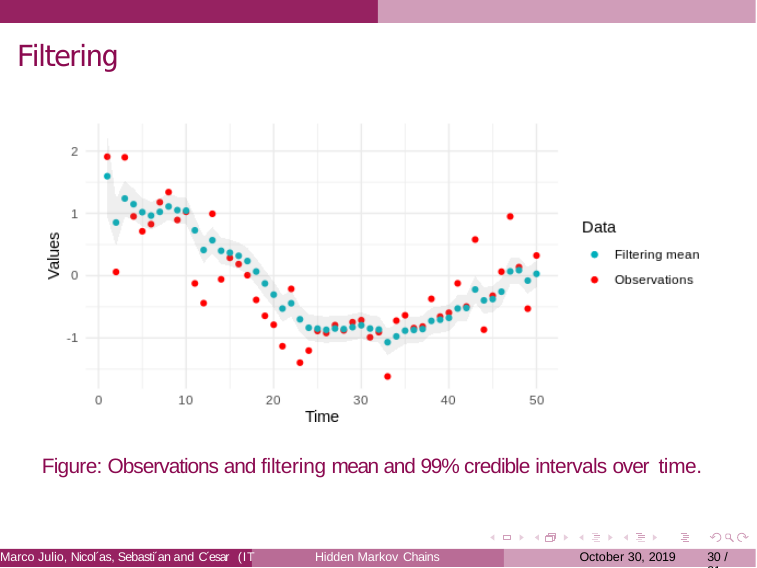

Filtering

Figure: Observations and filtering mean and 99% credible intervals over time.

Marco Julio, Nicol´as, Sebasti´an and C´esar
Hidden Markov Chains
October 30, 2019
30 / 31
(IT